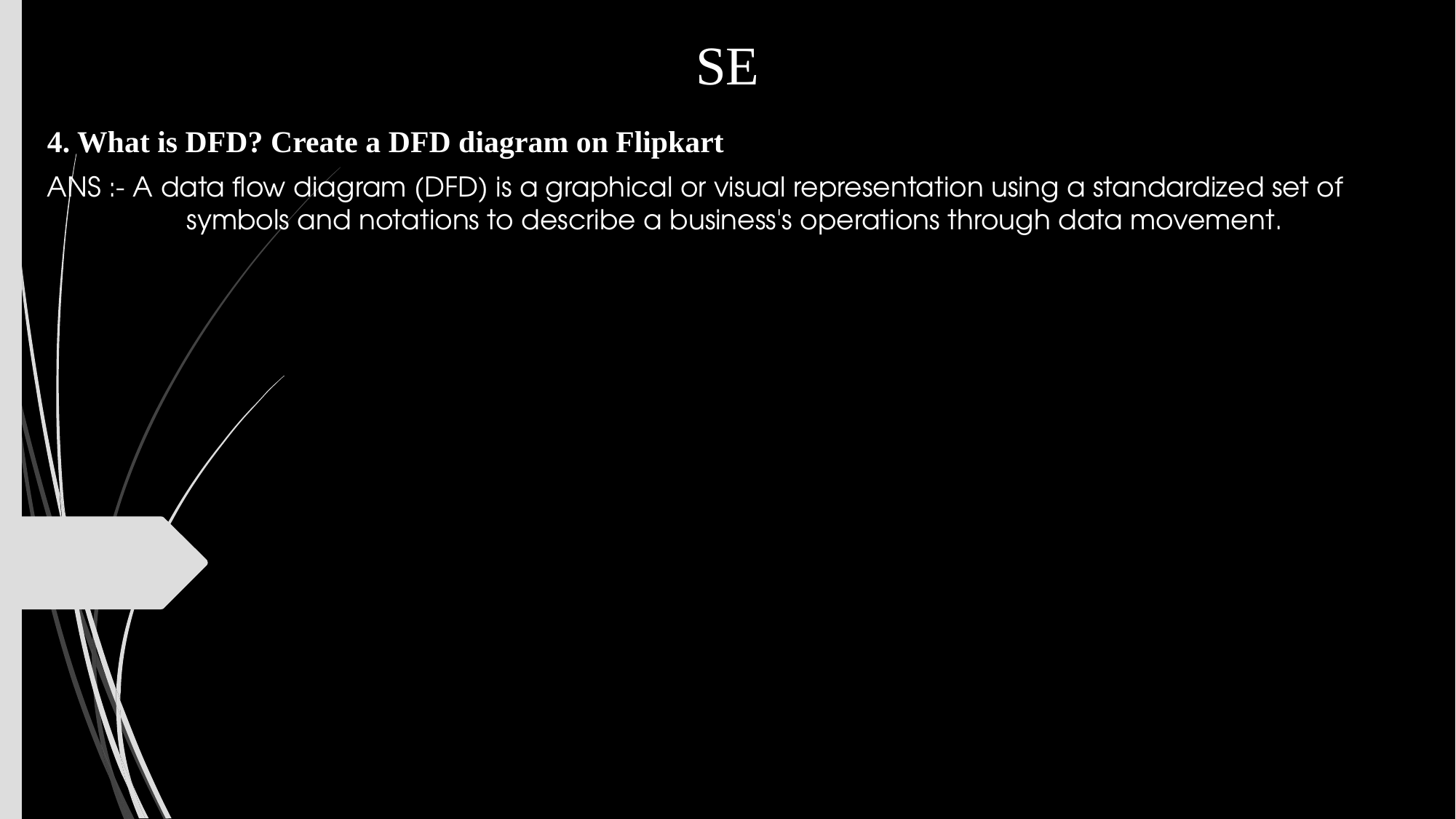

SE
4. What is DFD? Create a DFD diagram on Flipkart
ANS :- A data flow diagram (DFD) is a graphical or visual representation using a standardized set of  	    symbols and notations to describe a business's operations through data movement.